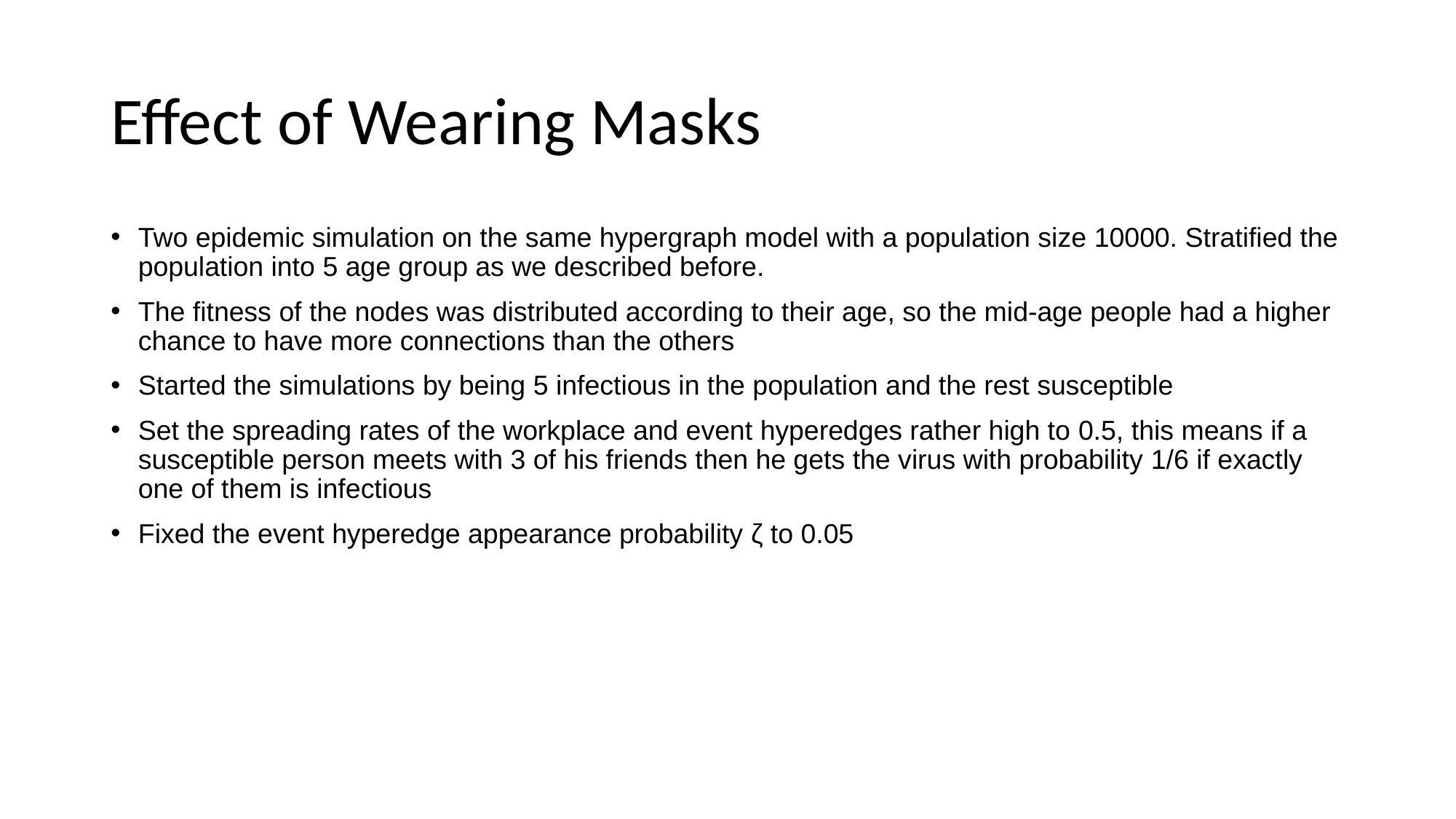

# Effect of Wearing Masks
Two epidemic simulation on the same hypergraph model with a population size 10000. Stratified the population into 5 age group as we described before.
The fitness of the nodes was distributed according to their age, so the mid-age people had a higher chance to have more connections than the others
Started the simulations by being 5 infectious in the population and the rest susceptible
Set the spreading rates of the workplace and event hyperedges rather high to 0.5, this means if a susceptible person meets with 3 of his friends then he gets the virus with probability 1/6 if exactly one of them is infectious
Fixed the event hyperedge appearance probability ζ to 0.05